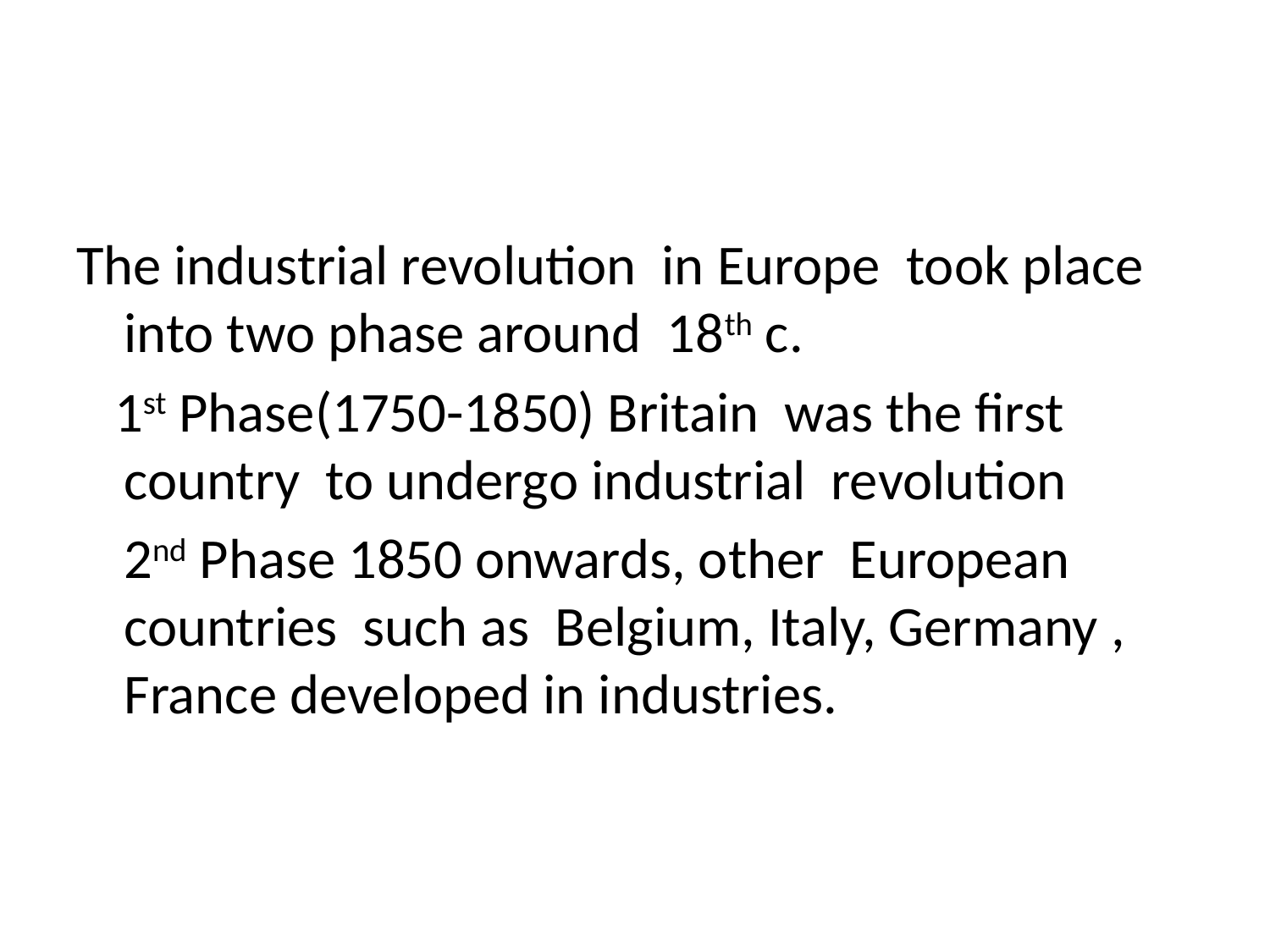

#
The industrial revolution  in Europe  took place into two phase around  18th c.
   1st Phase(1750-1850) Britain  was the first country  to undergo industrial  revolution
	2nd Phase 1850 onwards, other  European  countries  such as  Belgium, Italy, Germany , France developed in industries.